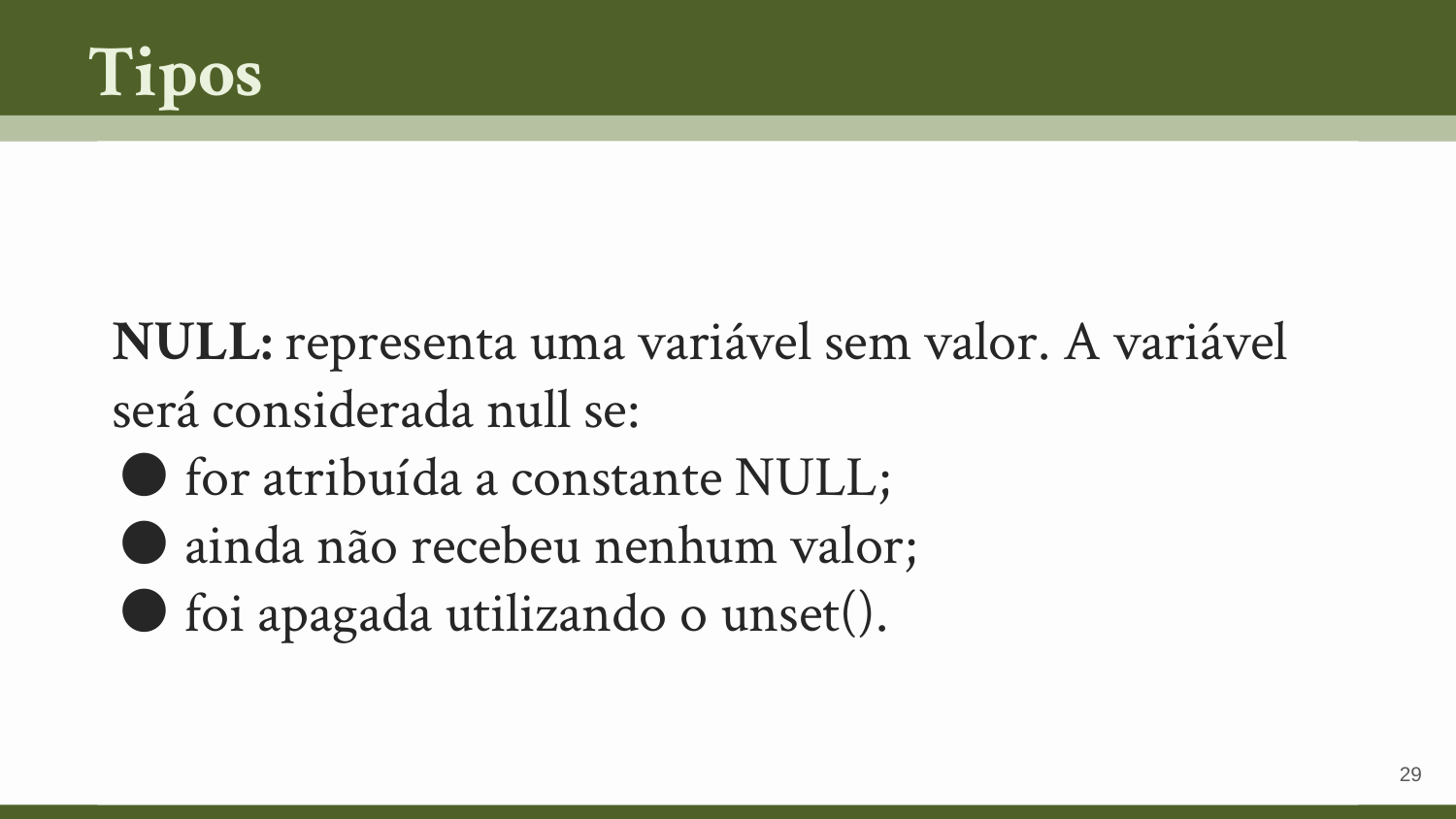

Tipos

NULL: representa uma variável sem valor. A variável será considerada null se:
for atribuída a constante NULL;
ainda não recebeu nenhum valor;
foi apagada utilizando o unset().

29